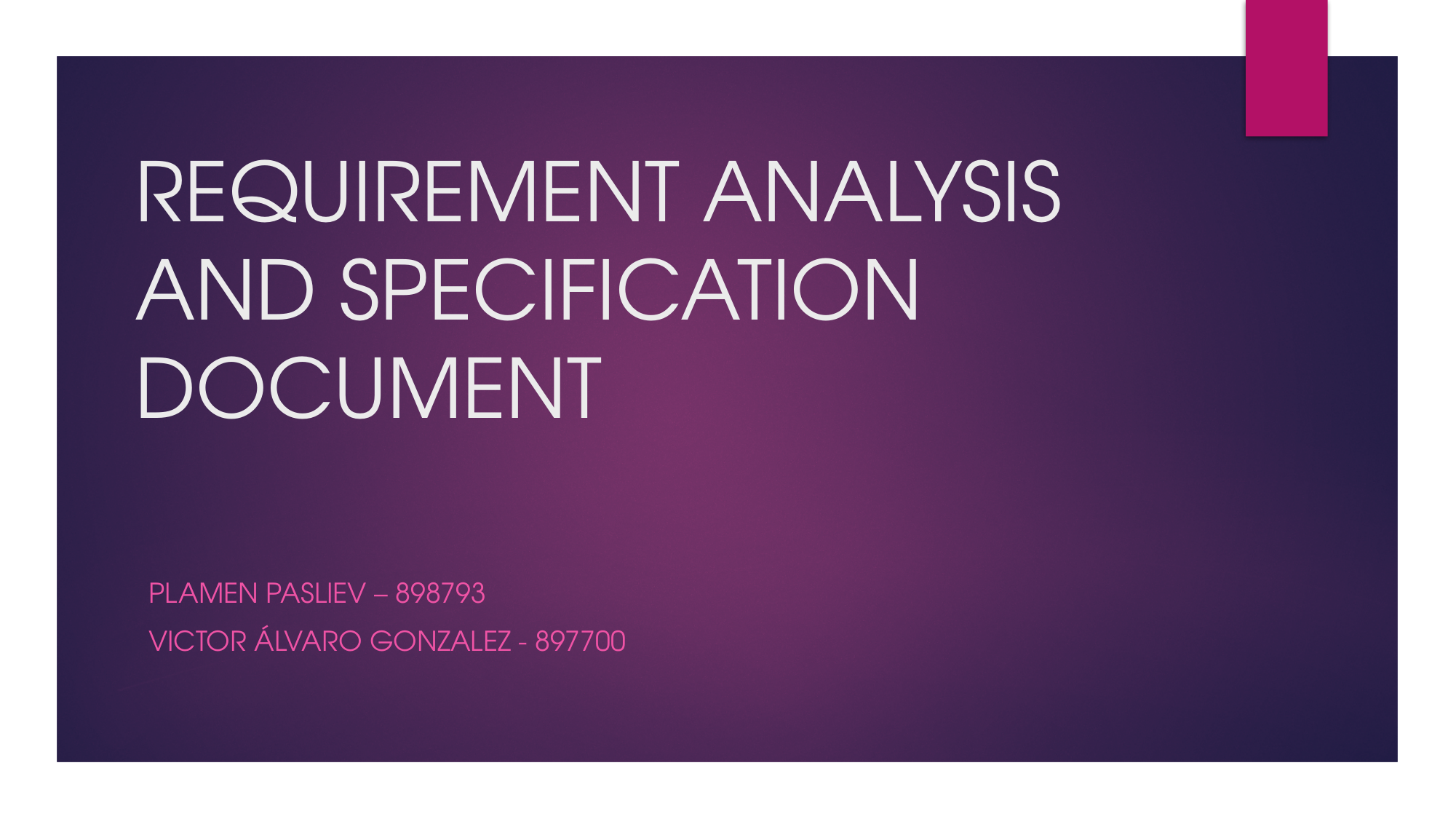

# Requirement Analysis and Specification Document
Plamen Pasliev – 898793
Victor Álvaro Gonzalez - 897700